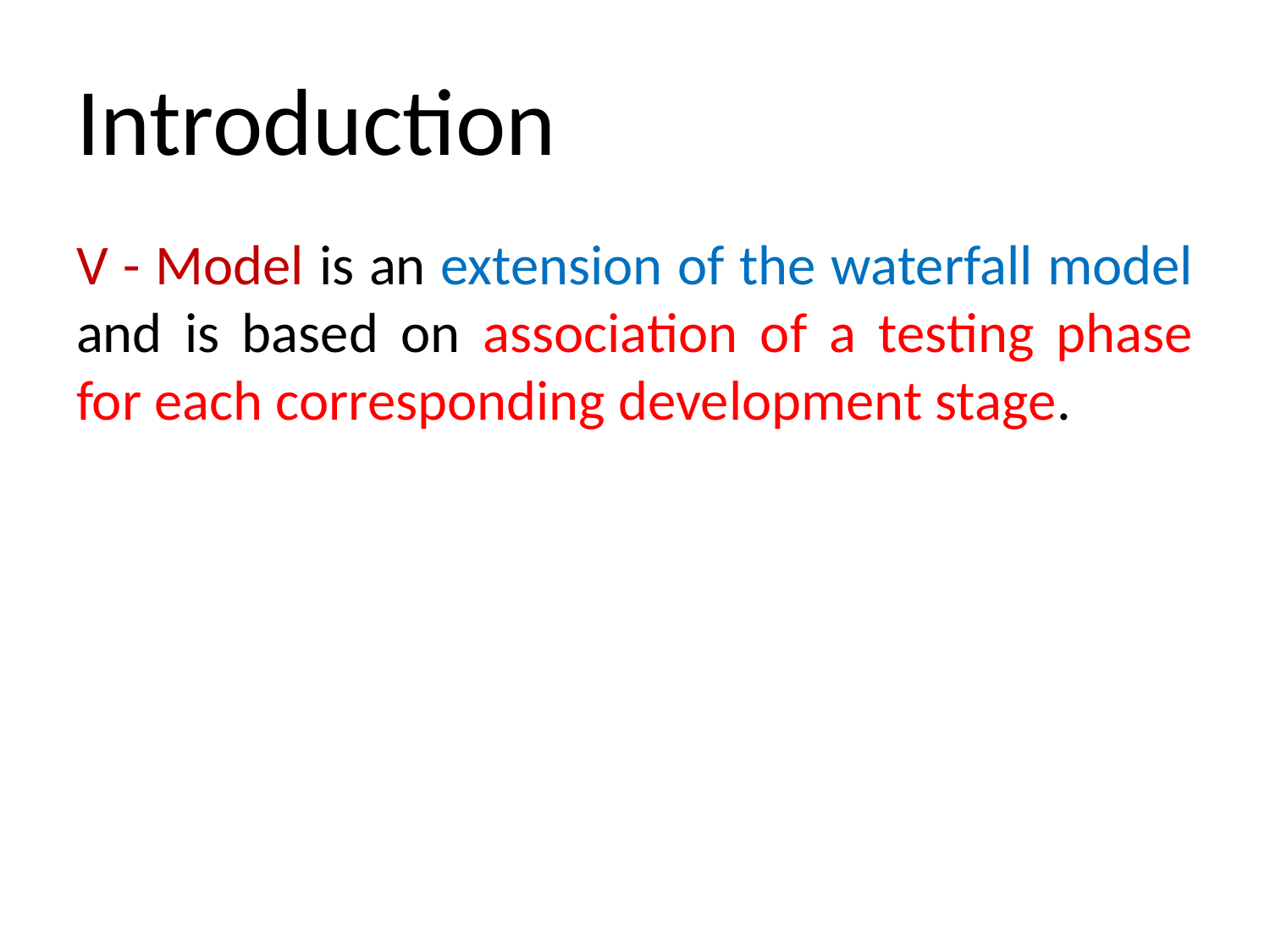

# Introduction
V - Model is an extension of the waterfall model and is based on association of a testing phase for each corresponding development stage.